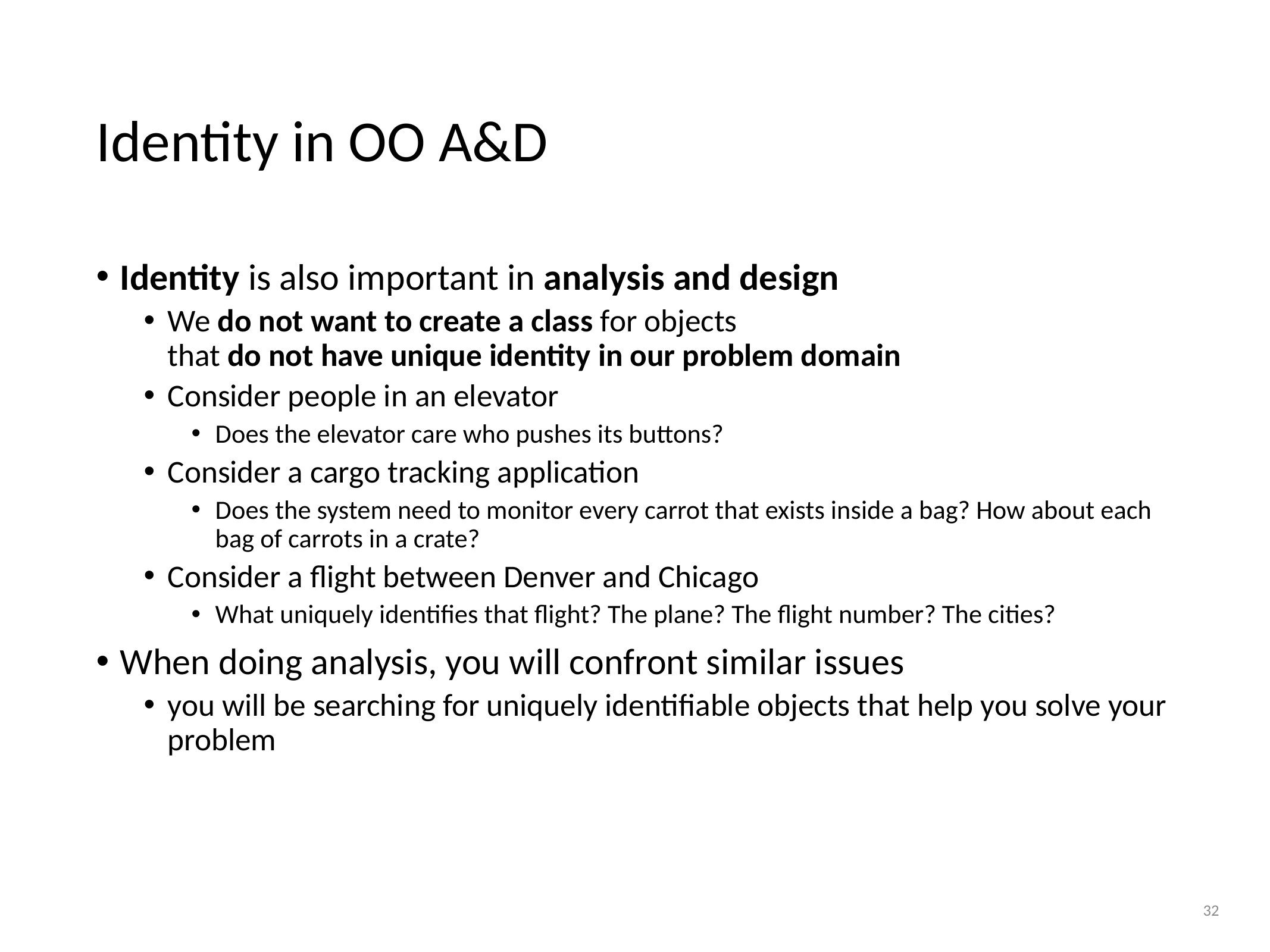

# Identity in OO A&D
Identity is also important in analysis and design
We do not want to create a class for objects
that do not have unique identity in our problem domain
Consider people in an elevator
Does the elevator care who pushes its buttons?
Consider a cargo tracking application
Does the system need to monitor every carrot that exists inside a bag? How about each bag of carrots in a crate?
Consider a flight between Denver and Chicago
What uniquely identifies that flight? The plane? The flight number? The cities?
When doing analysis, you will confront similar issues
you will be searching for uniquely identifiable objects that help you solve your problem

32